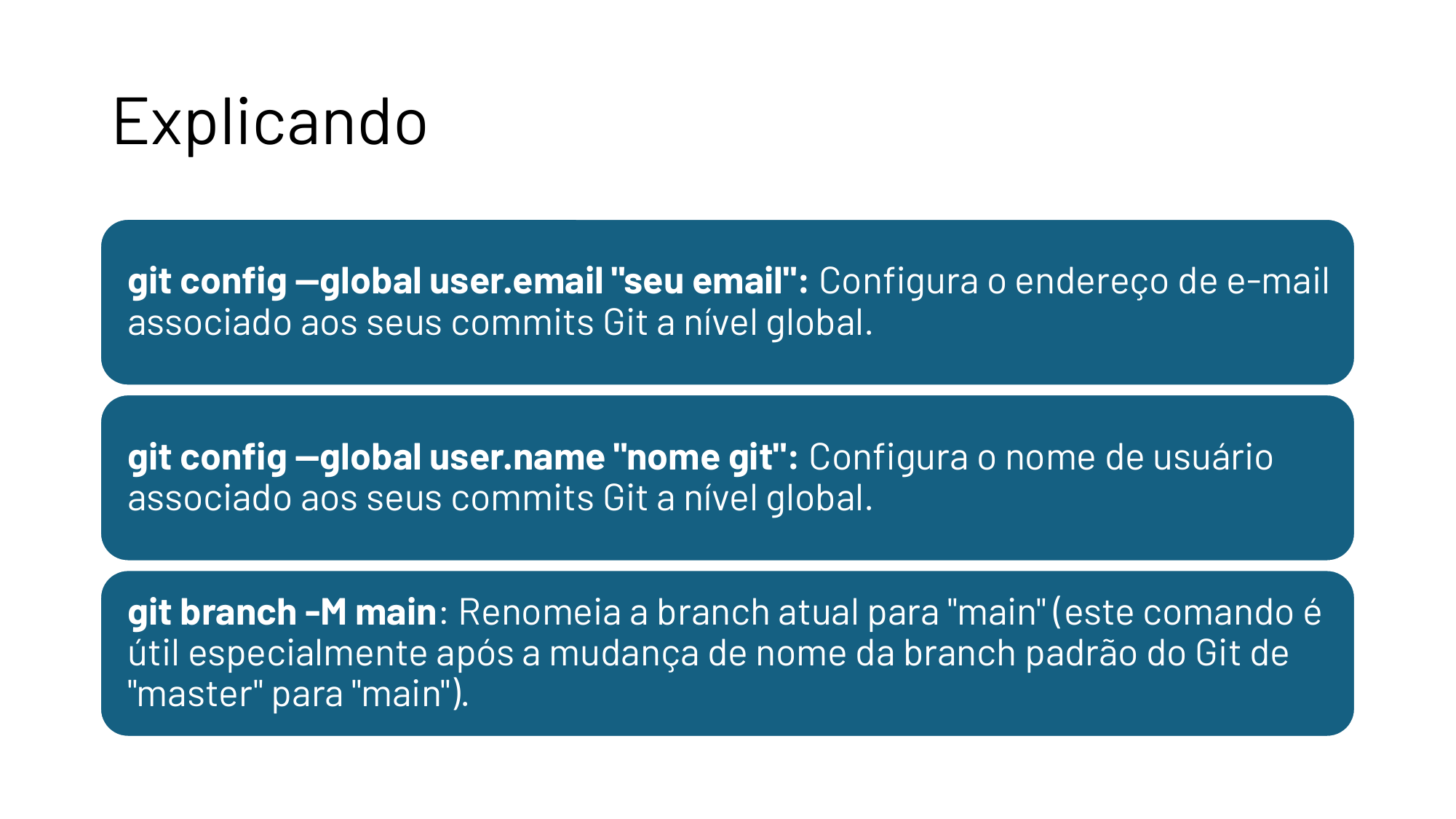

# Explicando
git config --global user.email "seu email": Configura o endereço de e-mail associado aos seus commits Git a nível global.
git config --global user.name "nome git": Configura o nome de usuário associado aos seus commits Git a nível global.
git branch -M main: Renomeia a branch atual para "main" (este comando é útil especialmente após a mudança de nome da branch padrão do Git de "master" para "main").